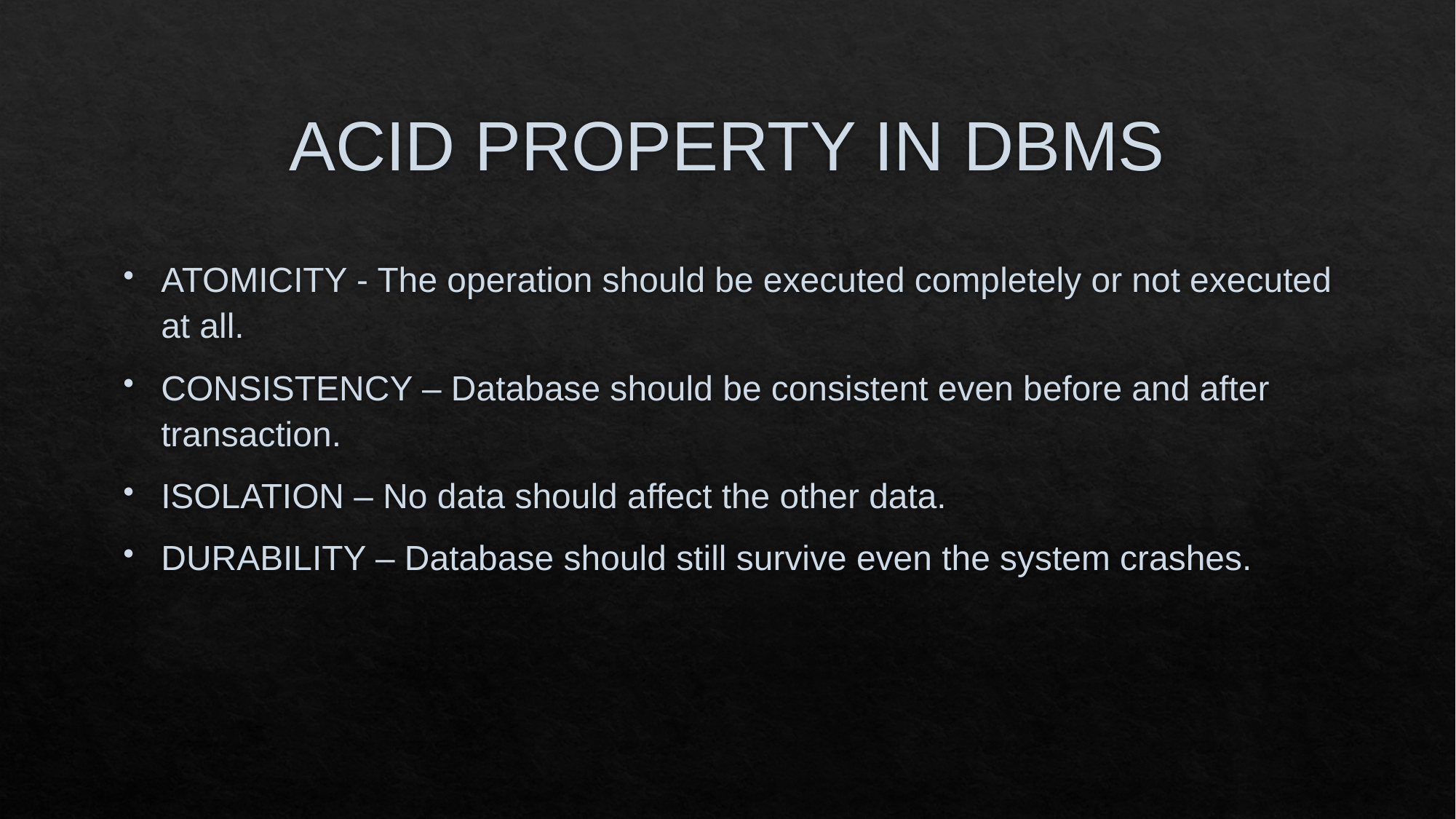

# ACID PROPERTY IN DBMS
ATOMICITY - The operation should be executed completely or not executed at all.
CONSISTENCY – Database should be consistent even before and after transaction.
ISOLATION – No data should affect the other data.
DURABILITY – Database should still survive even the system crashes.